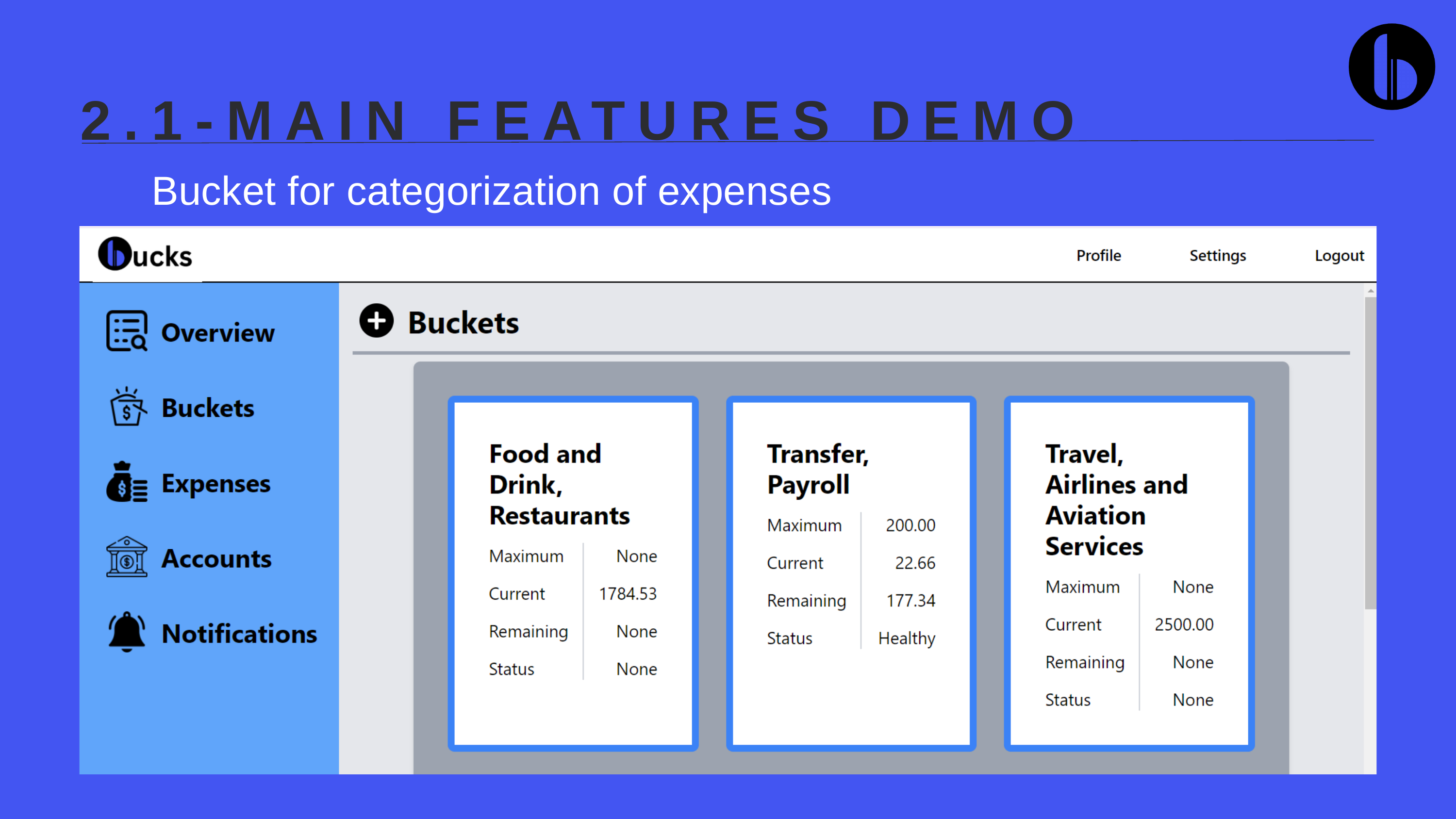

2.1-MAIN FEATURES DEMO

Bucket for categorization of expenses